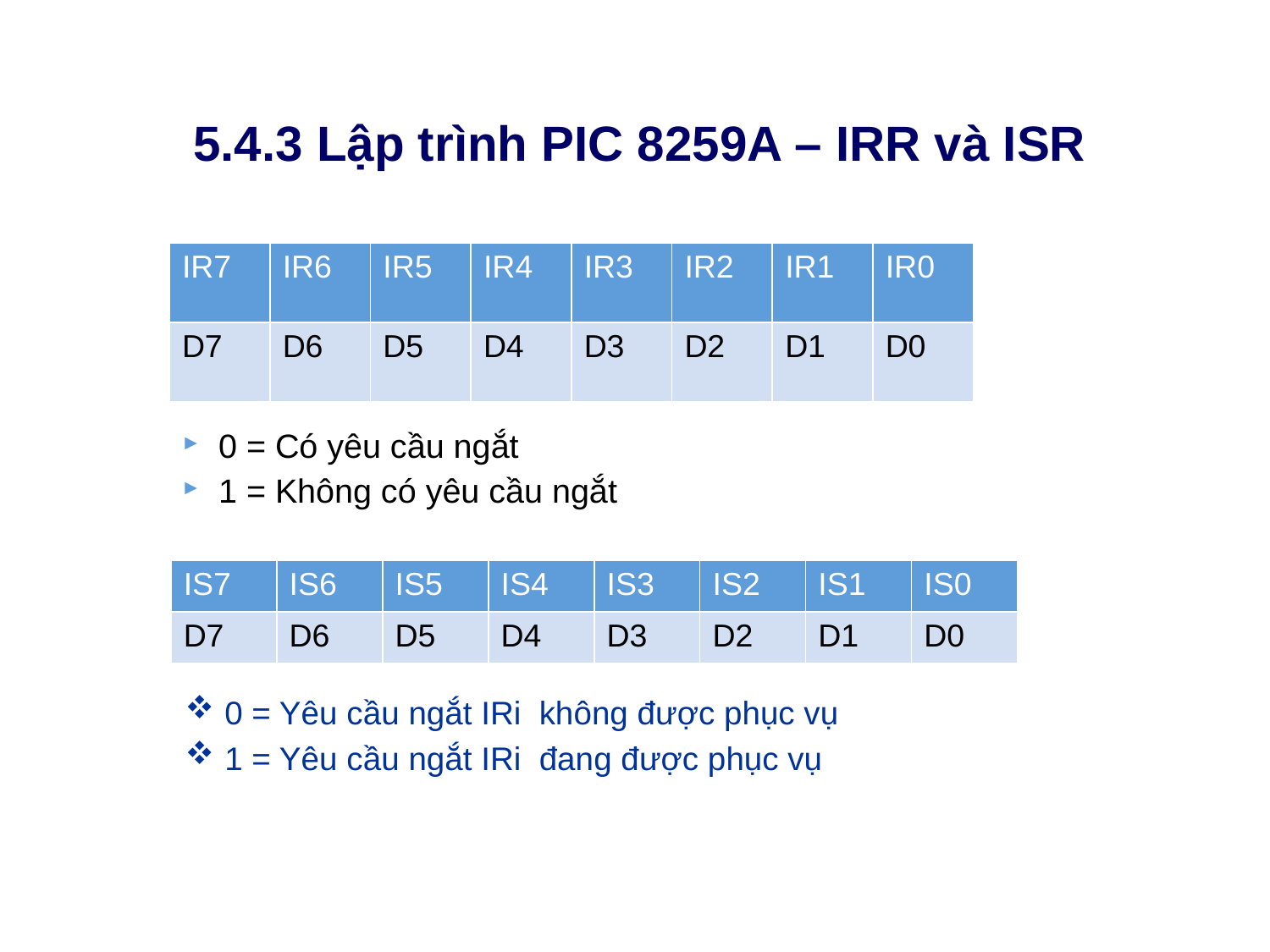

# 5.4.3 Lập trình PIC 8259A – IRR và ISR
| IR7 | IR6 | IR5 | IR4 | IR3 | IR2 | IR1 | IR0 |
| --- | --- | --- | --- | --- | --- | --- | --- |
| D7 | D6 | D5 | D4 | D3 | D2 | D1 | D0 |
0 = Có yêu cầu ngắt
1 = Không có yêu cầu ngắt
| IS7 | IS6 | IS5 | IS4 | IS3 | IS2 | IS1 | IS0 |
| --- | --- | --- | --- | --- | --- | --- | --- |
| D7 | D6 | D5 | D4 | D3 | D2 | D1 | D0 |
0 = Yêu cầu ngắt IRi  không được phục vụ
1 = Yêu cầu ngắt IRi  đang được phục vụ